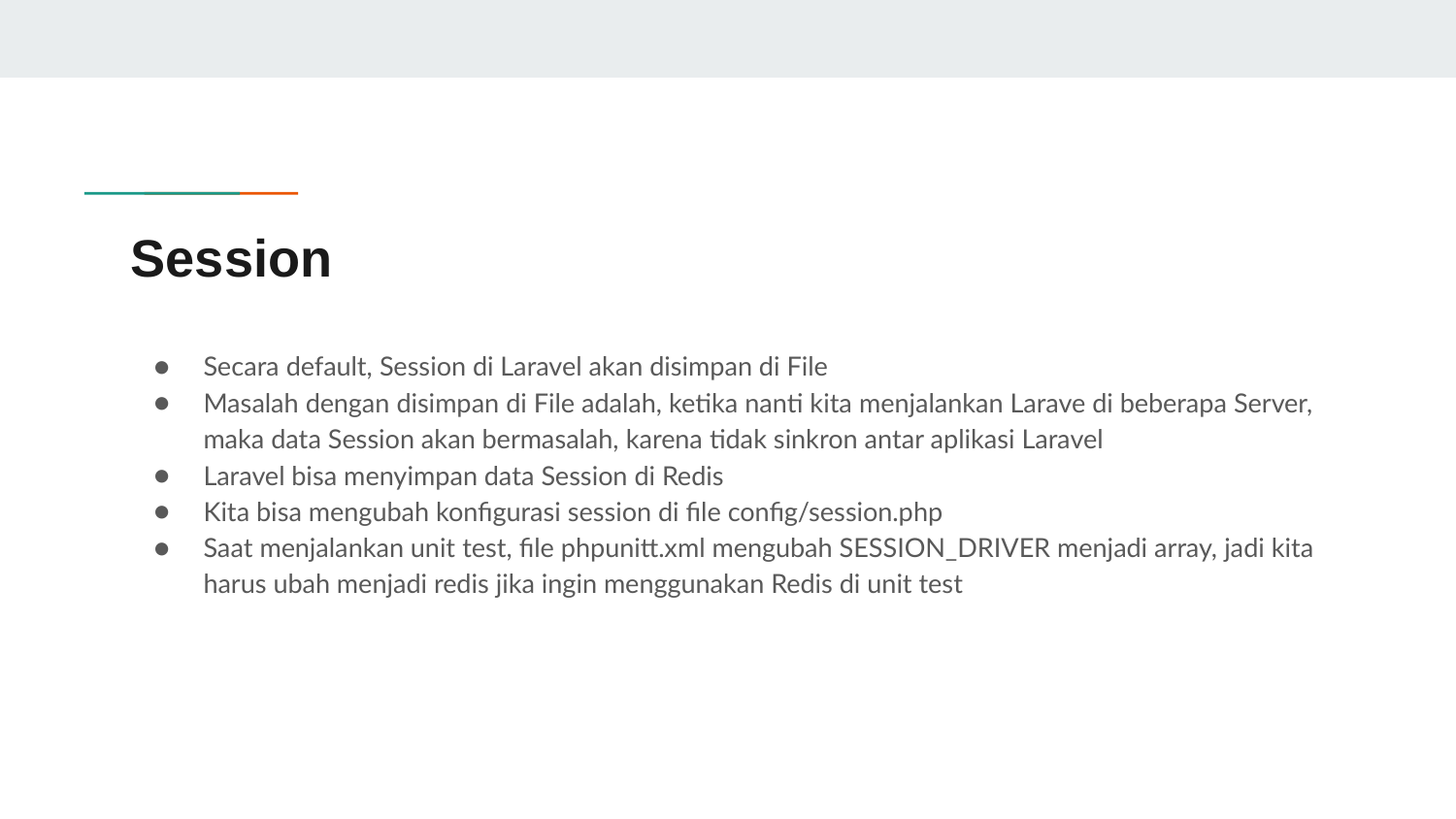

# Session
Secara default, Session di Laravel akan disimpan di File
Masalah dengan disimpan di File adalah, ketika nanti kita menjalankan Larave di beberapa Server, maka data Session akan bermasalah, karena tidak sinkron antar aplikasi Laravel
Laravel bisa menyimpan data Session di Redis
Kita bisa mengubah konfigurasi session di file config/session.php
Saat menjalankan unit test, file phpunitt.xml mengubah SESSION_DRIVER menjadi array, jadi kita harus ubah menjadi redis jika ingin menggunakan Redis di unit test